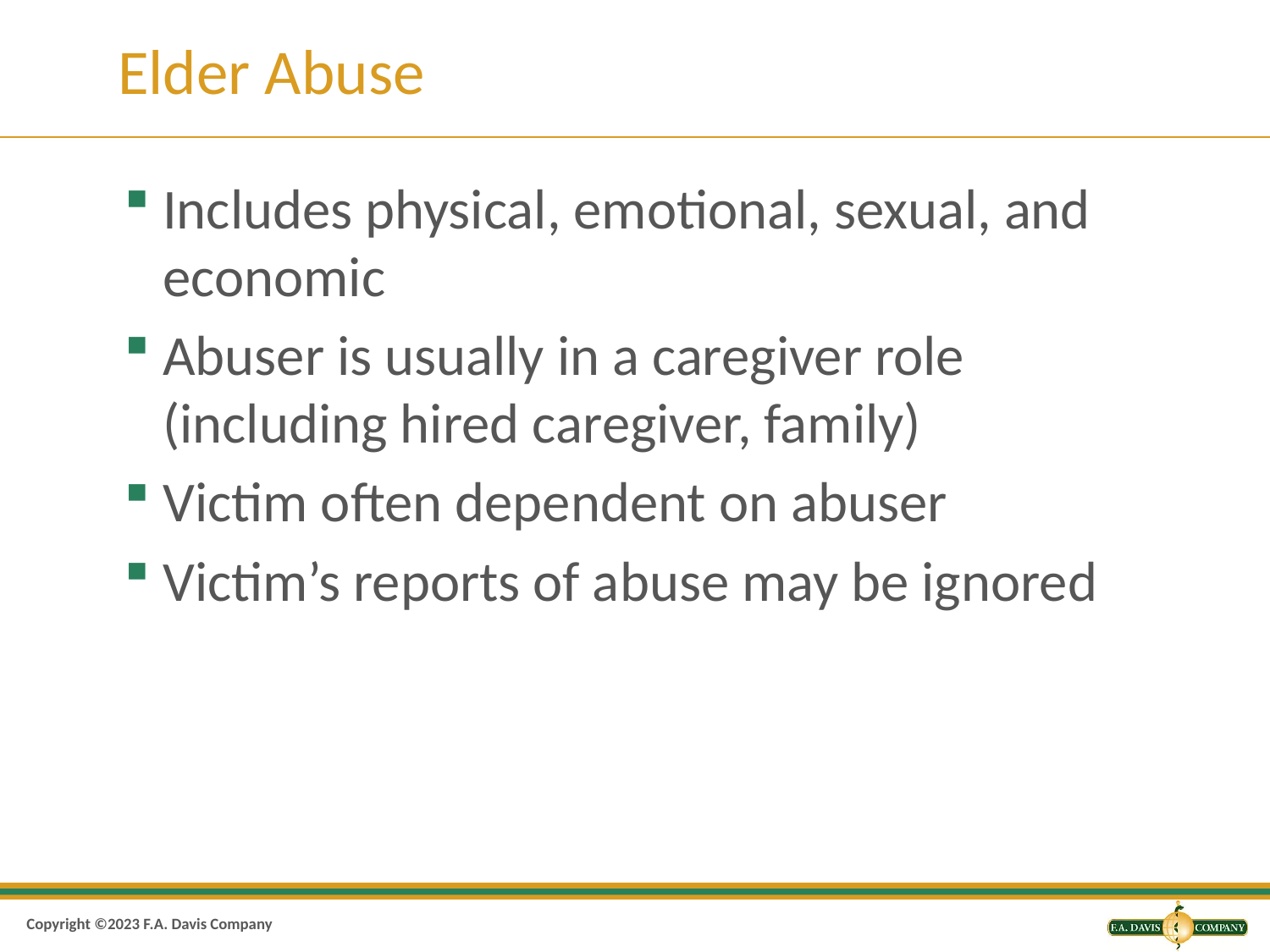

# Elder Abuse
Includes physical, emotional, sexual, and economic
Abuser is usually in a caregiver role (including hired caregiver, family)
Victim often dependent on abuser
Victim’s reports of abuse may be ignored